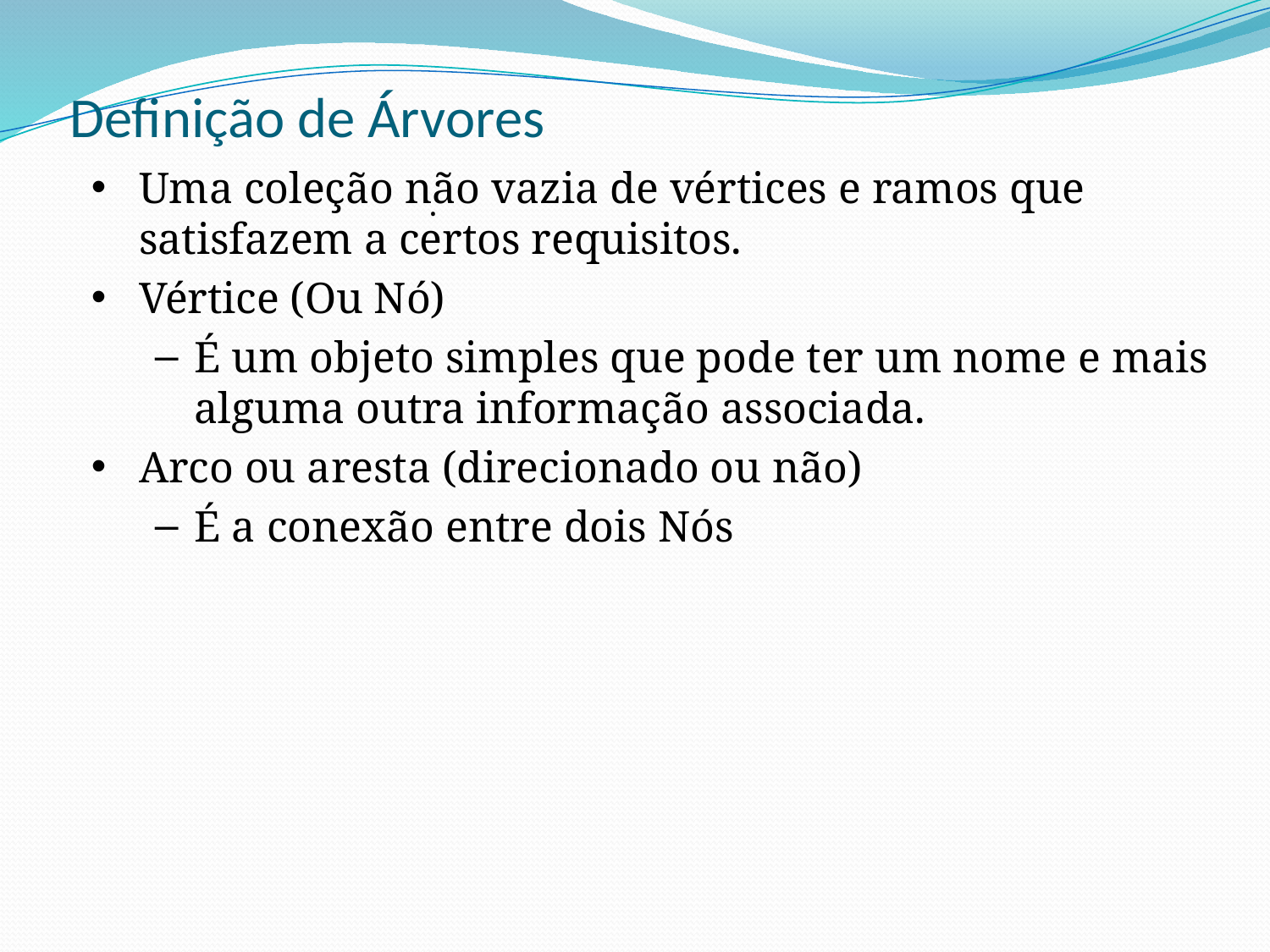

# Definição de Árvores
Uma coleção não vazia de vértices e ramos que satisfazem a certos requisitos.
Vértice (Ou Nó)
É um objeto simples que pode ter um nome e mais alguma outra informação associada.
Arco ou aresta (direcionado ou não)
É a conexão entre dois Nós

.